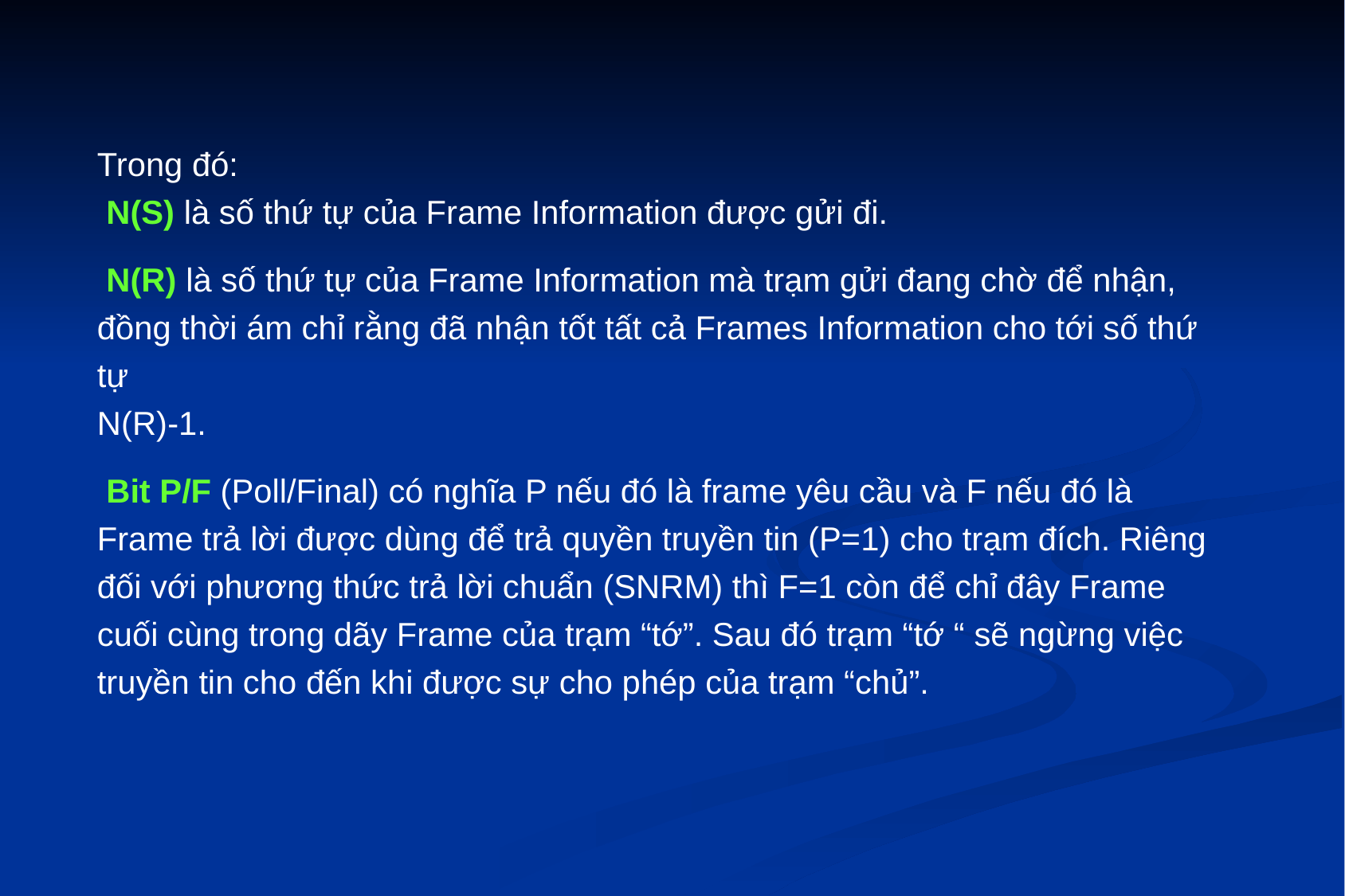

Trong đó:
 N(S) là số thứ tự của Frame Information được gửi đi.
 N(R) là số thứ tự của Frame Information mà trạm gửi đang chờ để nhận, đồng thời ám chỉ rằng đã nhận tốt tất cả Frames Information cho tới số thứ tự
N(R)-1.
 Bit P/F (Poll/Final) có nghĩa P nếu đó là frame yêu cầu và F nếu đó là Frame trả lời được dùng để trả quyền truyền tin (P=1) cho trạm đích. Riêng đối với phương thức trả lời chuẩn (SNRM) thì F=1 còn để chỉ đây Frame cuối cùng trong dãy Frame của trạm “tớ”. Sau đó trạm “tớ “ sẽ ngừng việc truyền tin cho đến khi được sự cho phép của trạm “chủ”.